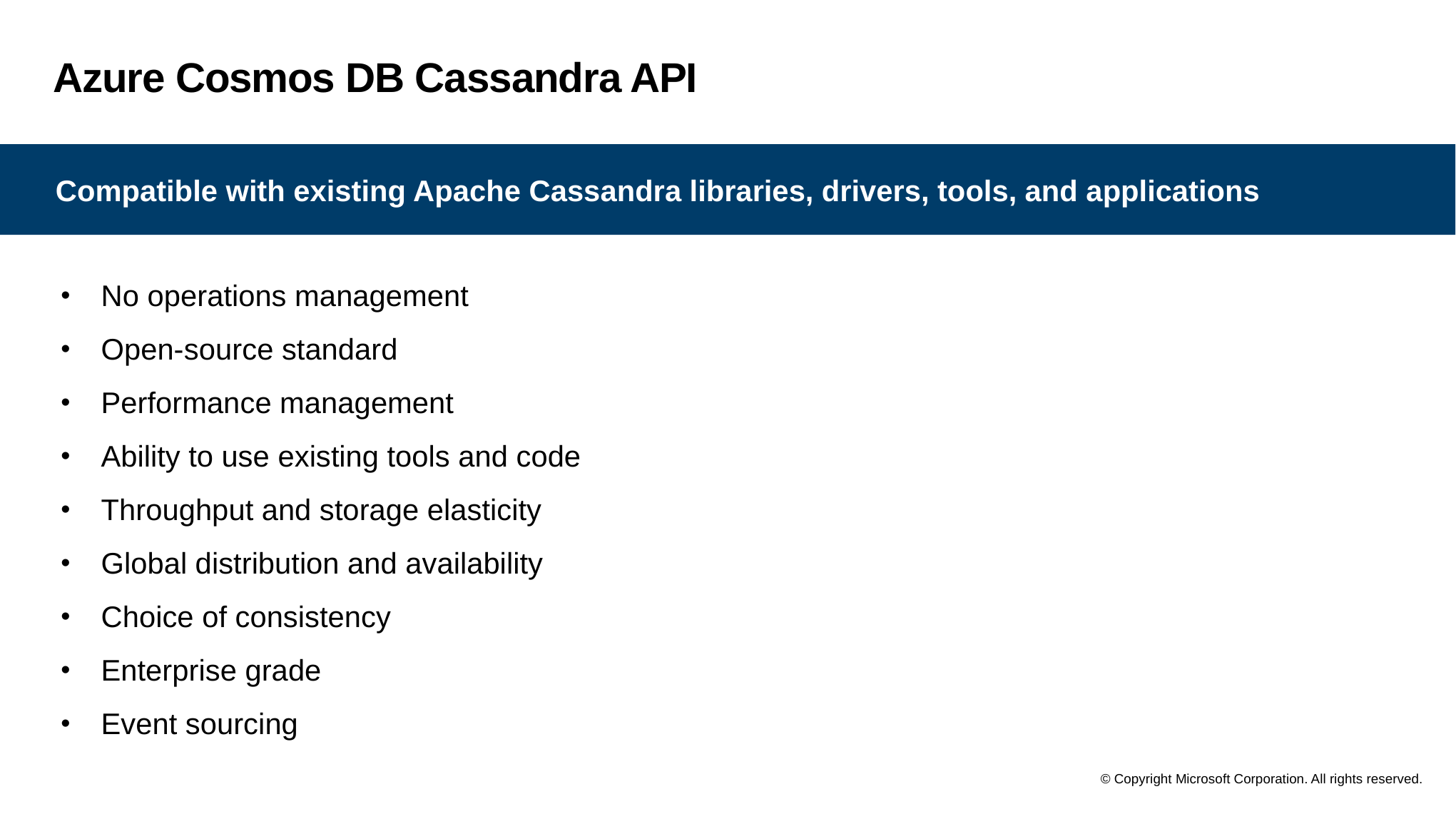

# Azure Cosmos DB Cassandra API
Compatible with existing Apache Cassandra libraries, drivers, tools, and applications
No operations management
Open-source standard
Performance management
Ability to use existing tools and code
Throughput and storage elasticity
Global distribution and availability
Choice of consistency
Enterprise grade
Event sourcing